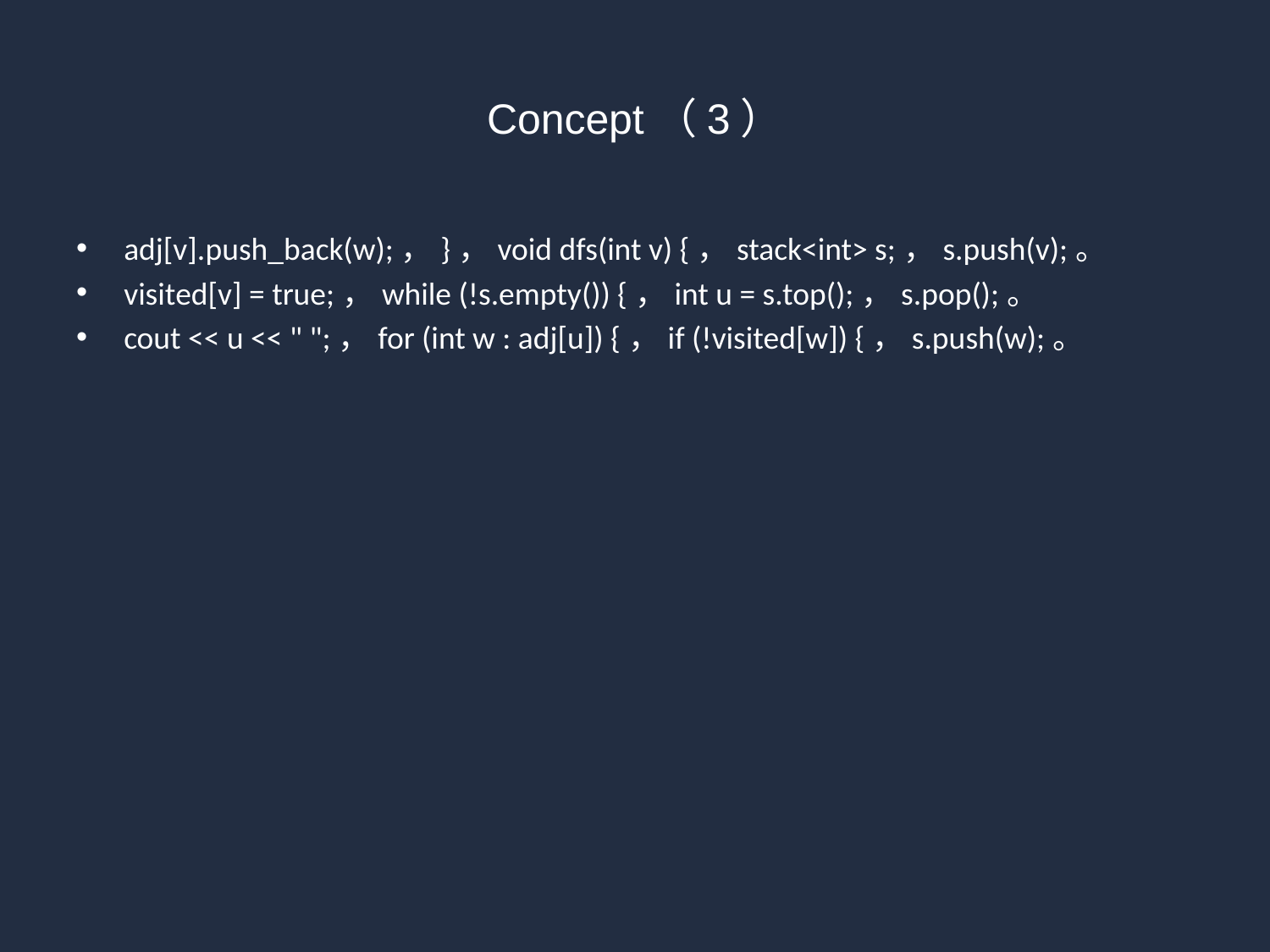

# Concept（3）
adj[v].push_back(w);，}，void dfs(int v) {，stack<int> s;，s.push(v);。
visited[v] = true;，while (!s.empty()) {，int u = s.top();，s.pop();。
cout << u << " ";，for (int w : adj[u]) {，if (!visited[w]) {，s.push(w);。